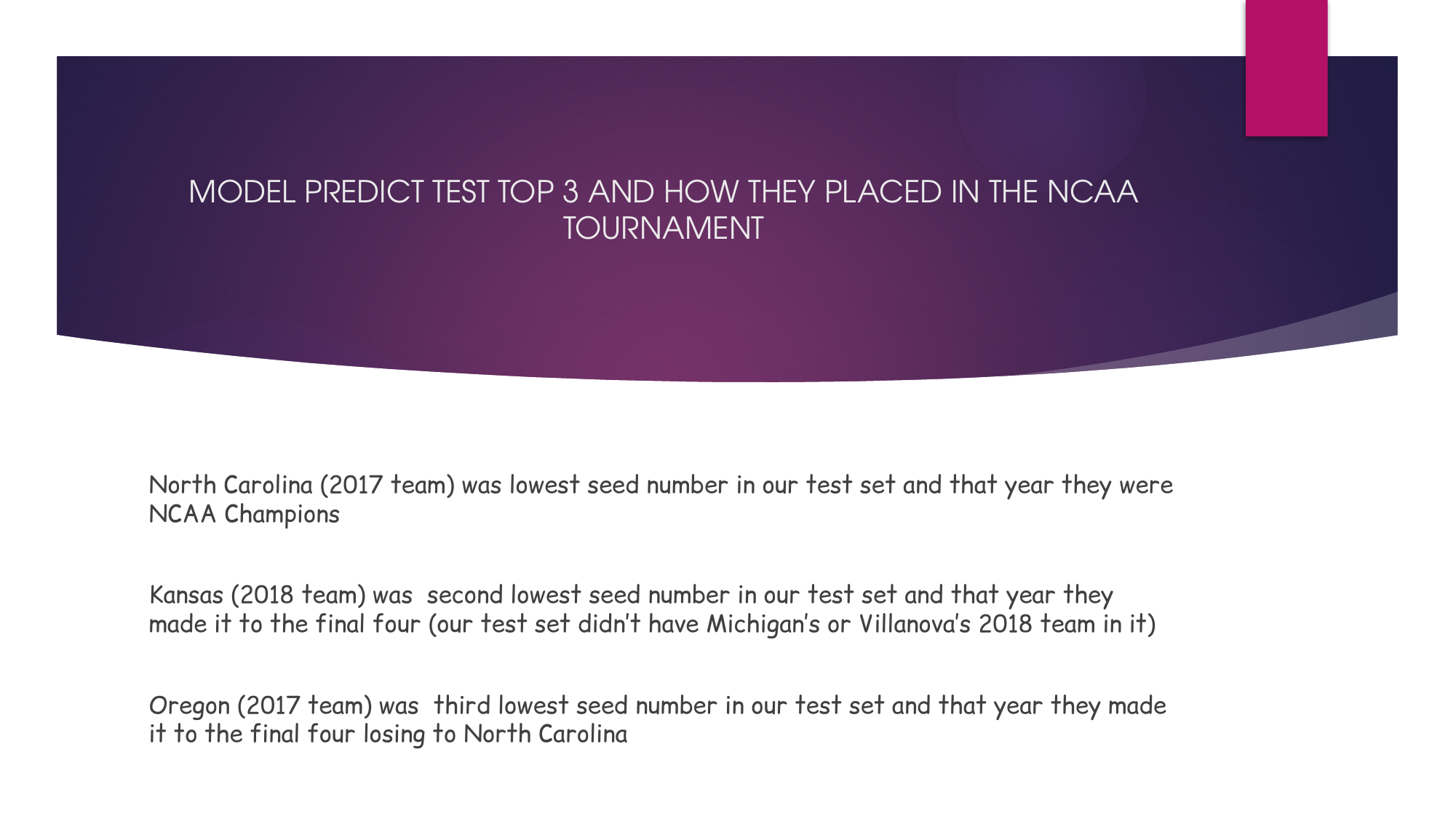

# MODEL PREDICT TEST TOP 3 AND HOW THEY PLACED IN THE NCAA TOURNAMENT

North Carolina (2017 team) was lowest seed number in our test set and that year they were NCAA Champions

Kansas (2018 team) was  second lowest seed number in our test set and that year they made it to the final four (our test set didn’t have Michigan’s or Villanova’s 2018 team in it)

Oregon (2017 team) was  third lowest seed number in our test set and that year they made it to the final four losing to North Carolina